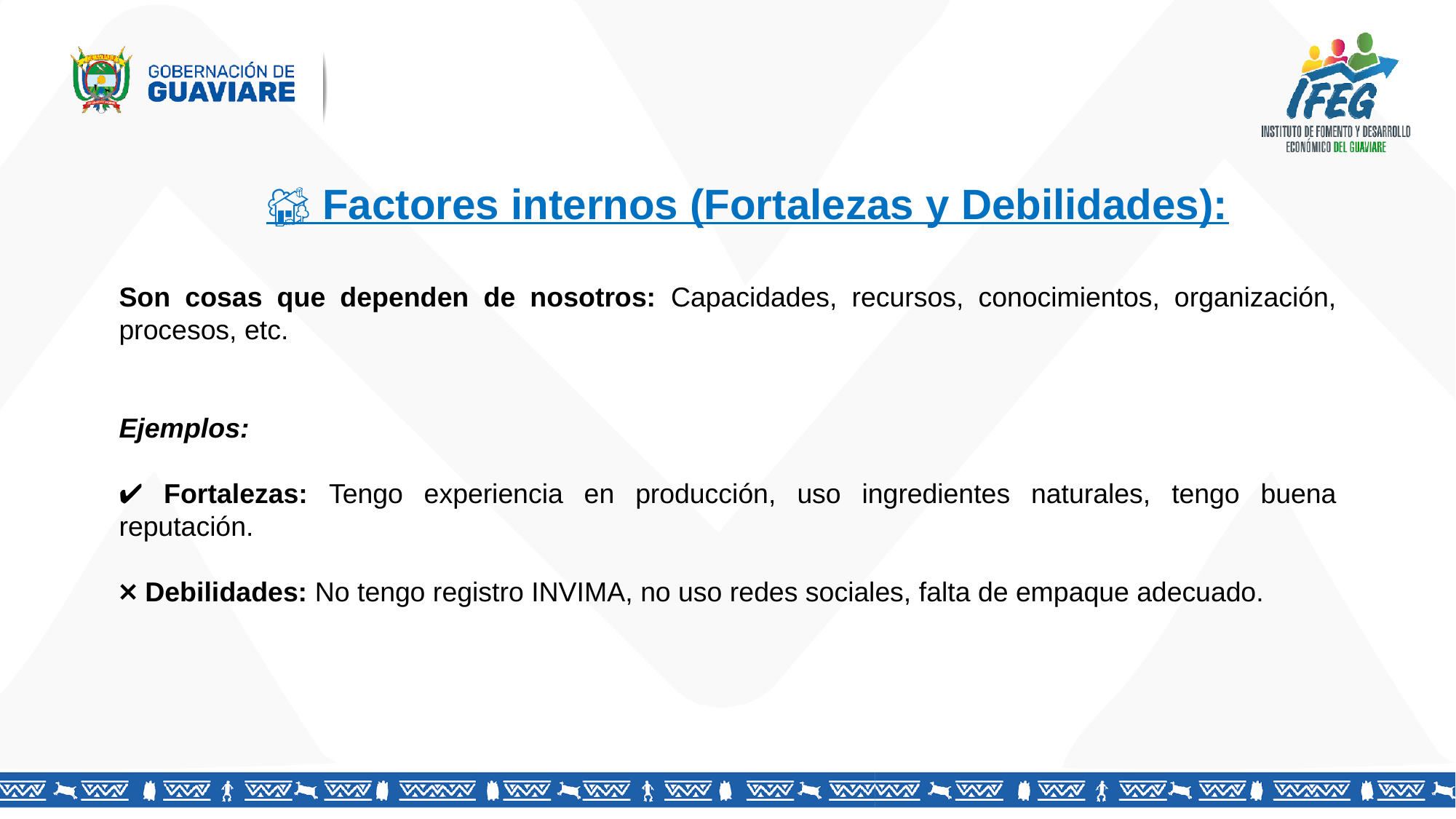

🏡 Factores internos (Fortalezas y Debilidades):
Son cosas que dependen de nosotros: Capacidades, recursos, conocimientos, organización, procesos, etc.

Ejemplos:

✔️ Fortalezas: Tengo experiencia en producción, uso ingredientes naturales, tengo buena reputación.

❌ Debilidades: No tengo registro INVIMA, no uso redes sociales, falta de empaque adecuado.